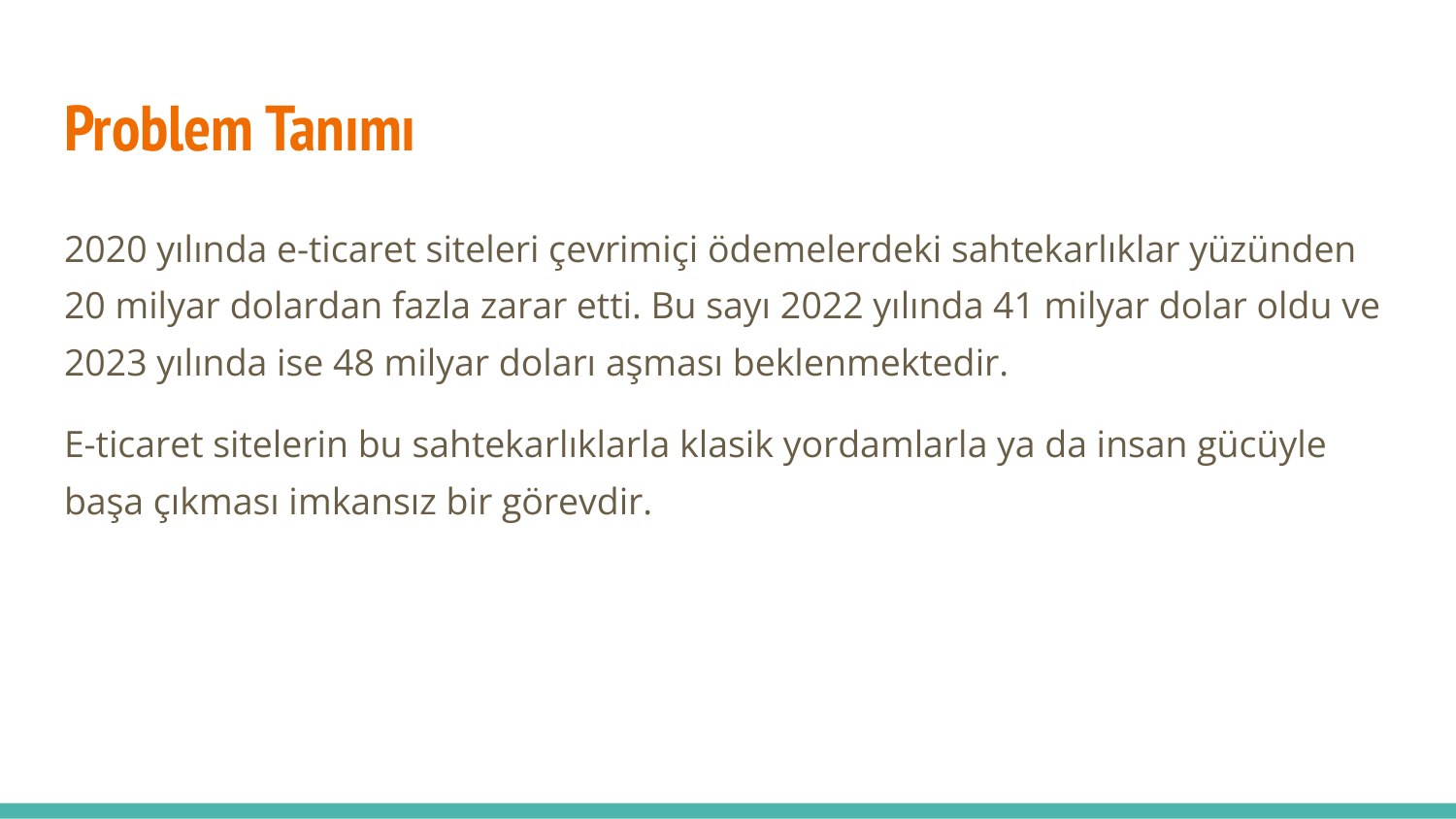

# Problem Tanımı
2020 yılında e-ticaret siteleri çevrimiçi ödemelerdeki sahtekarlıklar yüzünden 20 milyar dolardan fazla zarar etti. Bu sayı 2022 yılında 41 milyar dolar oldu ve 2023 yılında ise 48 milyar doları aşması beklenmektedir.
E-ticaret sitelerin bu sahtekarlıklarla klasik yordamlarla ya da insan gücüyle başa çıkması imkansız bir görevdir.